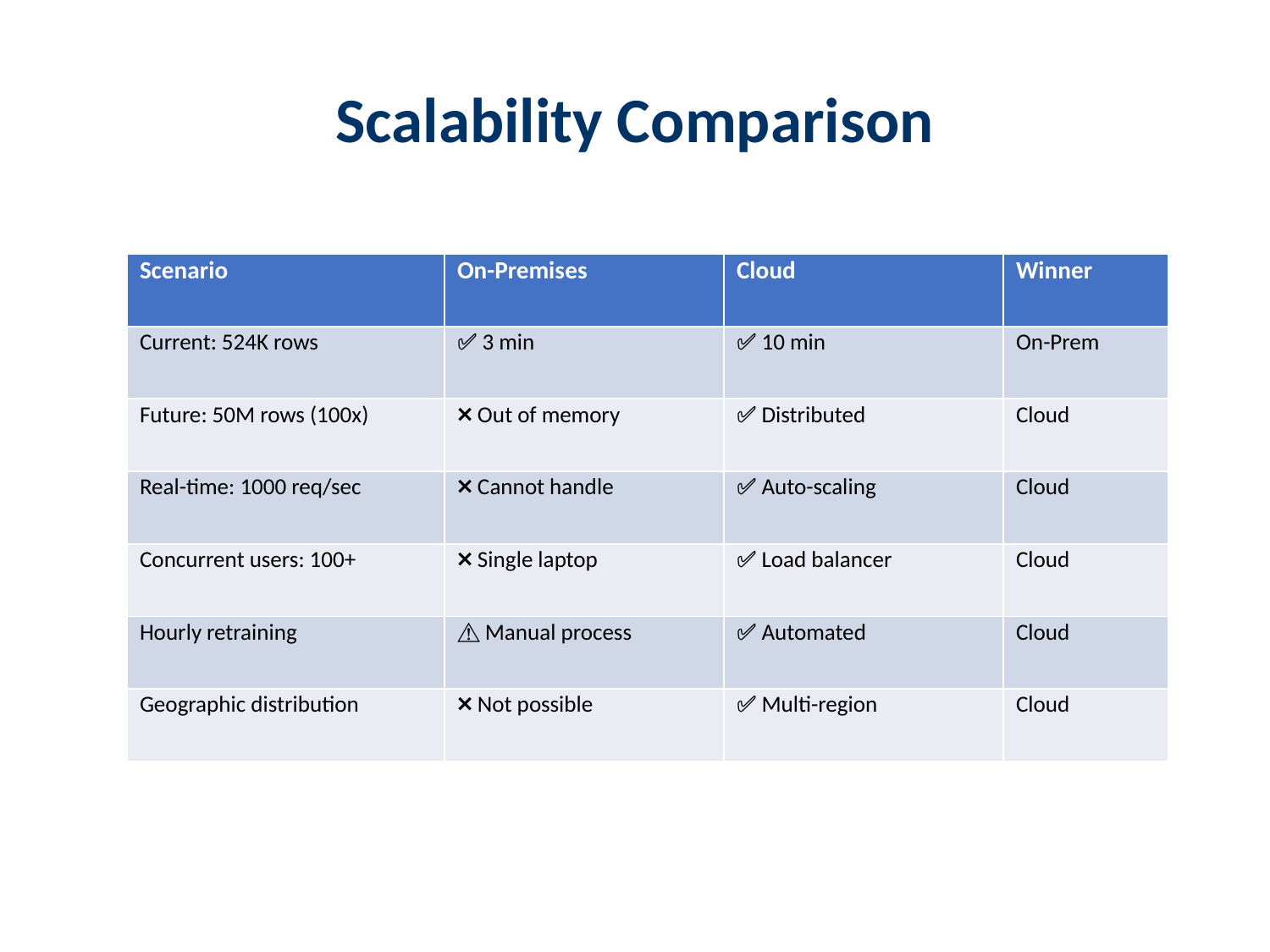

# Scalability Comparison
| Scenario | On-Premises | Cloud | Winner |
| --- | --- | --- | --- |
| Current: 524K rows | ✅ 3 min | ✅ 10 min | On-Prem |
| Future: 50M rows (100x) | ❌ Out of memory | ✅ Distributed | Cloud |
| Real-time: 1000 req/sec | ❌ Cannot handle | ✅ Auto-scaling | Cloud |
| Concurrent users: 100+ | ❌ Single laptop | ✅ Load balancer | Cloud |
| Hourly retraining | ⚠️ Manual process | ✅ Automated | Cloud |
| Geographic distribution | ❌ Not possible | ✅ Multi-region | Cloud |